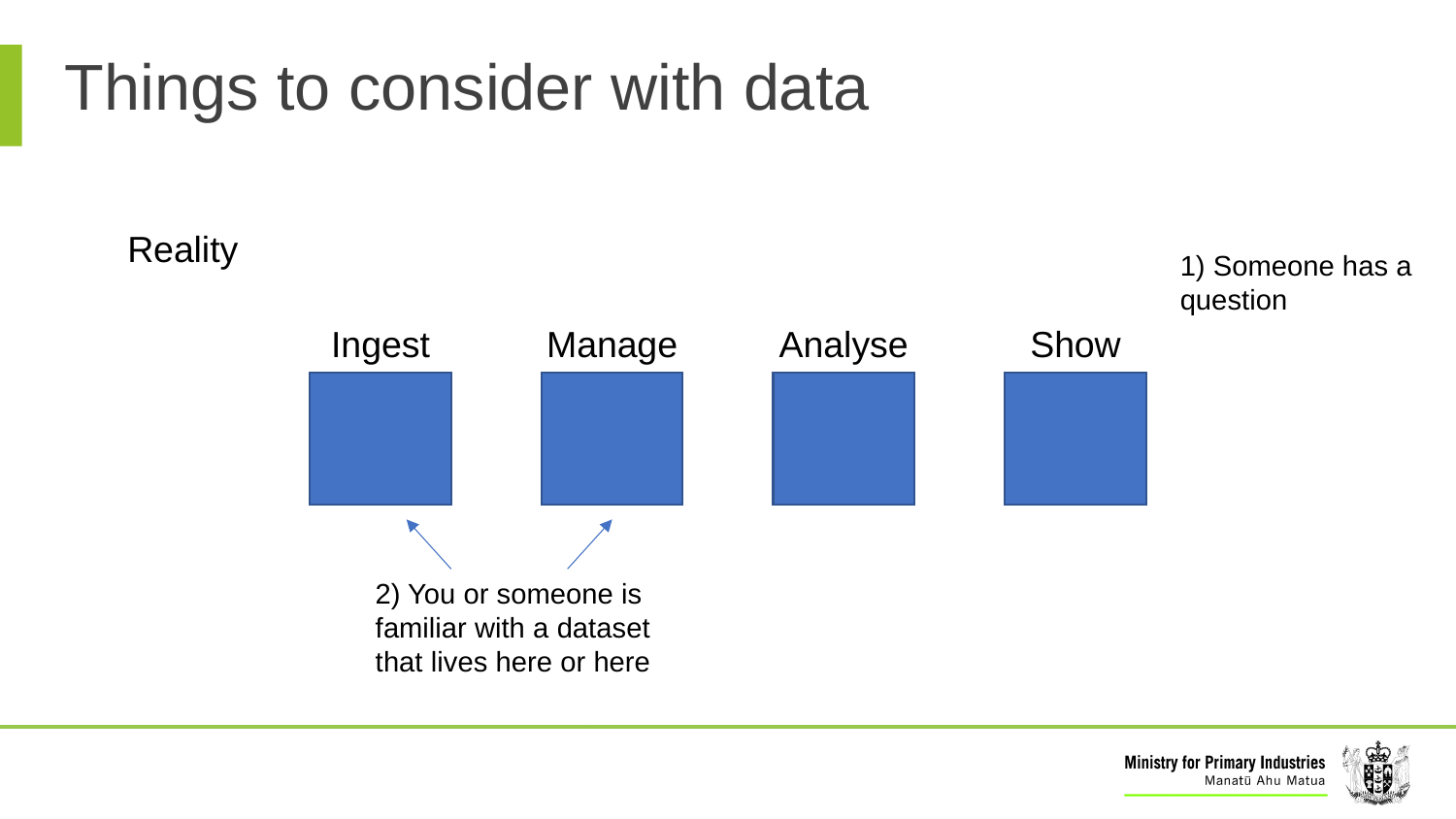

# Things to consider with data
Reality
1) Someone has a question
Ingest
Show
Manage
Analyse

2) You or someone is familiar with a dataset that lives here or here